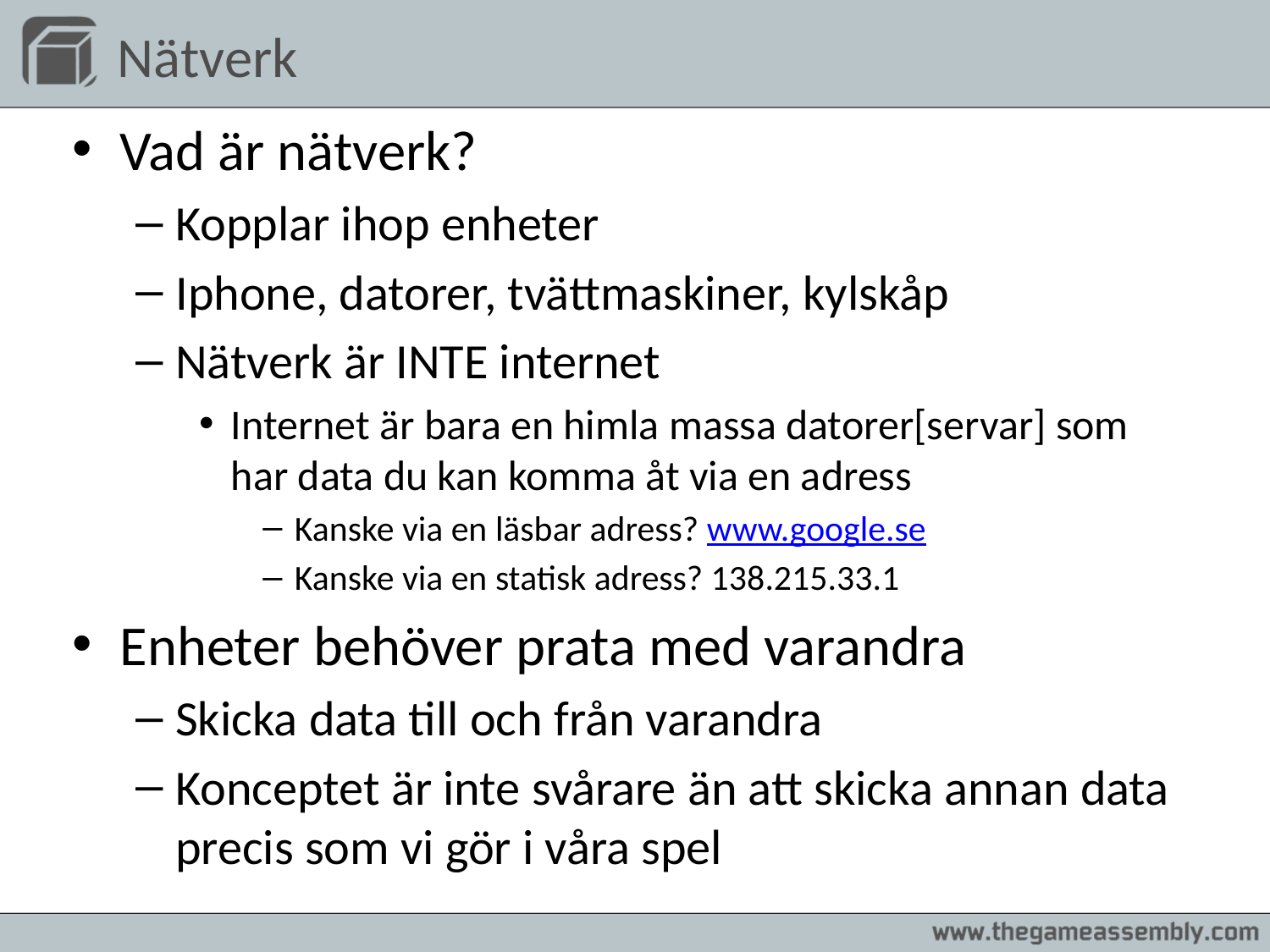

# Nätverk
Vad är nätverk?
Kopplar ihop enheter
Iphone, datorer, tvättmaskiner, kylskåp
Nätverk är INTE internet
Internet är bara en himla massa datorer[servar] som har data du kan komma åt via en adress
Kanske via en läsbar adress? www.google.se
Kanske via en statisk adress? 138.215.33.1
Enheter behöver prata med varandra
Skicka data till och från varandra
Konceptet är inte svårare än att skicka annan data precis som vi gör i våra spel